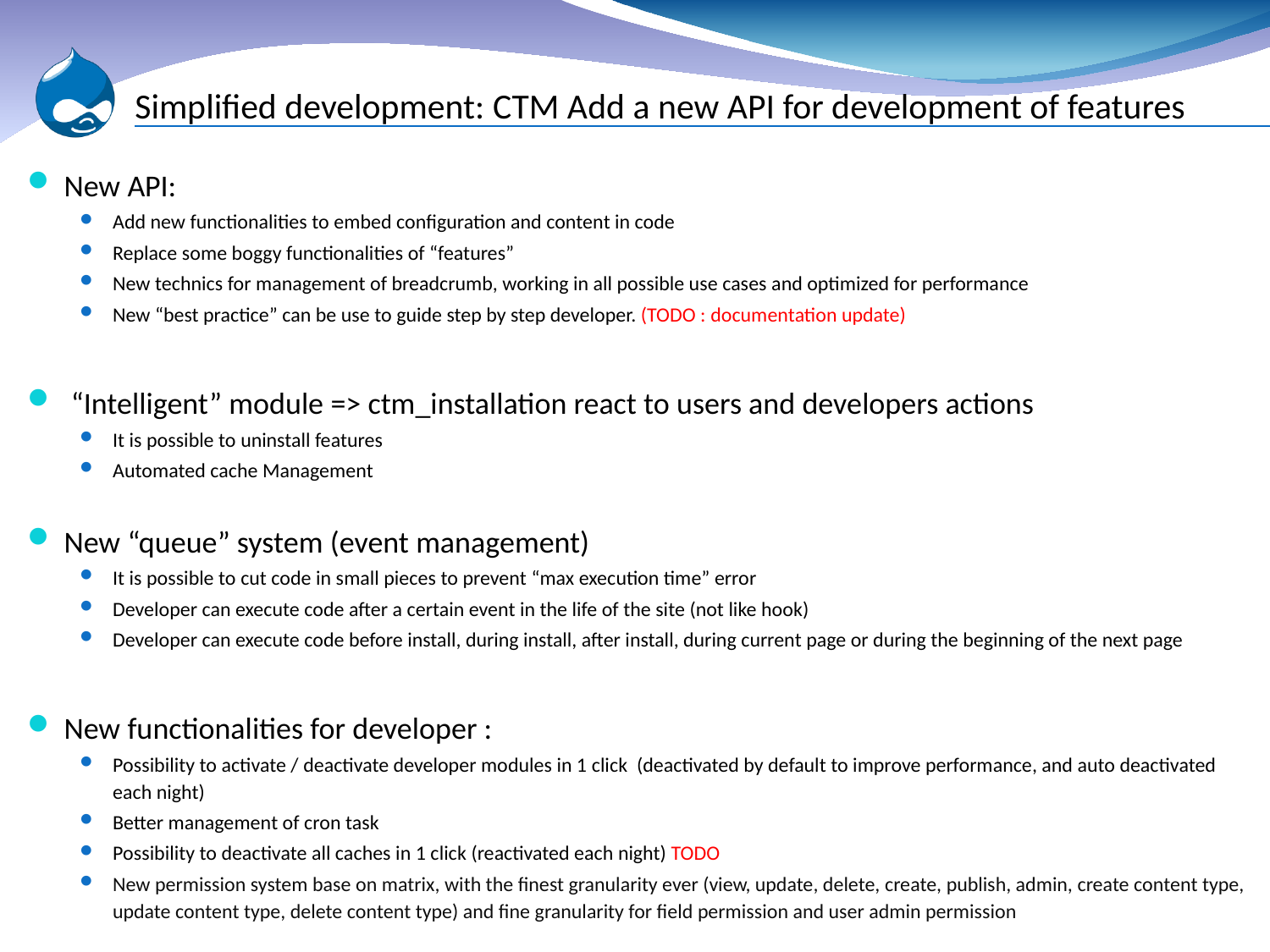

# Simplified development: CTM Add a new API for development of features
New API:
Add new functionalities to embed configuration and content in code
Replace some boggy functionalities of “features”
New technics for management of breadcrumb, working in all possible use cases and optimized for performance
New “best practice” can be use to guide step by step developer. (TODO : documentation update)

 “Intelligent” module => ctm_installation react to users and developers actions
It is possible to uninstall features
Automated cache Management

New “queue” system (event management)
It is possible to cut code in small pieces to prevent “max execution time” error
Developer can execute code after a certain event in the life of the site (not like hook)
Developer can execute code before install, during install, after install, during current page or during the beginning of the next page

New functionalities for developer :
Possibility to activate / deactivate developer modules in 1 click  (deactivated by default to improve performance, and auto deactivated each night)
Better management of cron task
Possibility to deactivate all caches in 1 click (reactivated each night) TODO
New permission system base on matrix, with the finest granularity ever (view, update, delete, create, publish, admin, create content type, update content type, delete content type) and fine granularity for field permission and user admin permission